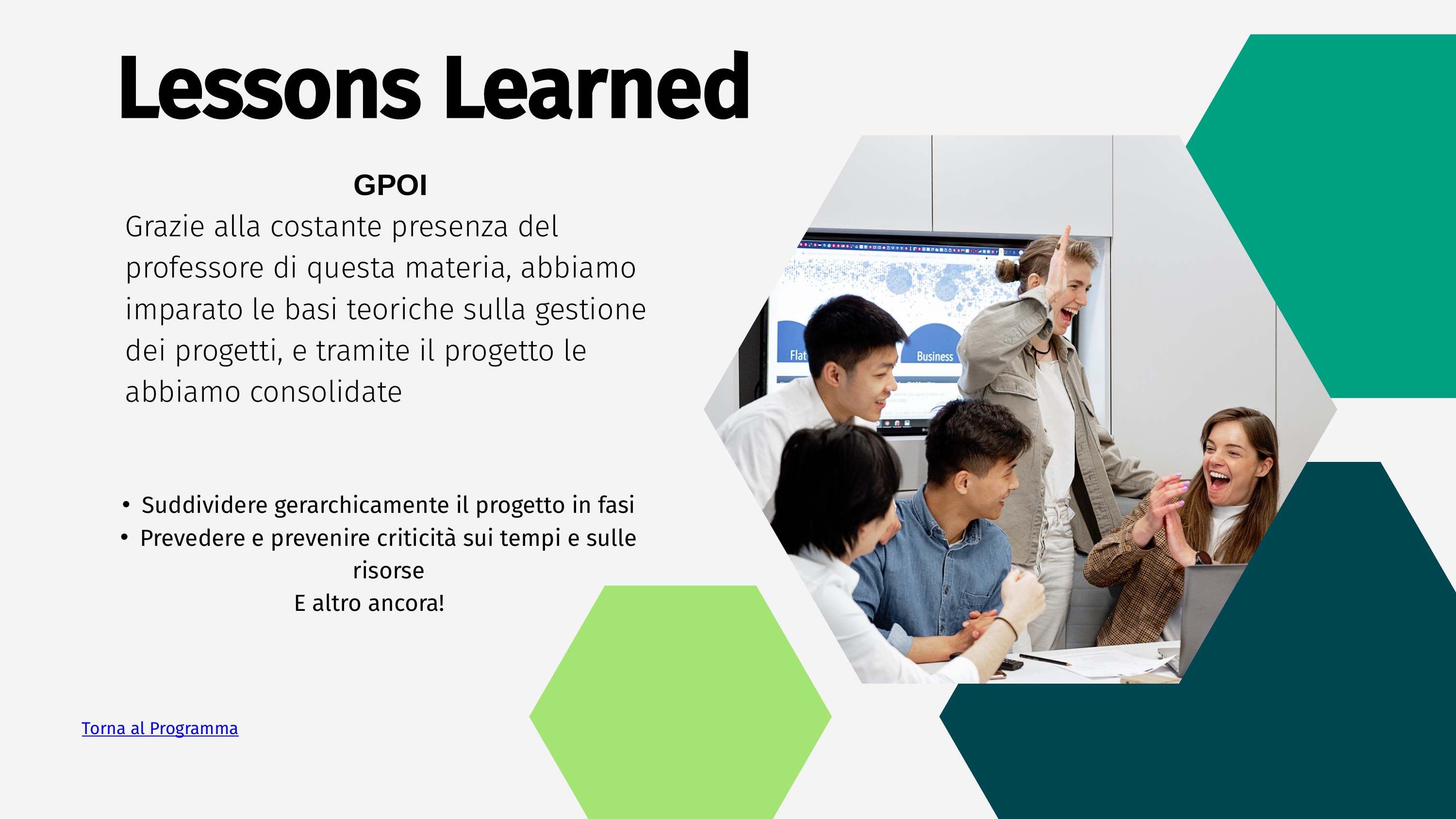

Lessons Learned

GPOI
Grazie alla costante presenza del professore di questa materia, abbiamo imparato le basi teoriche sulla gestione dei progetti, e tramite il progetto le abbiamo consolidate

Suddividere gerarchicamente il progetto in fasi
Prevedere e prevenire criticità sui tempi e sulle risorse
E altro ancora!

Torna al Programma